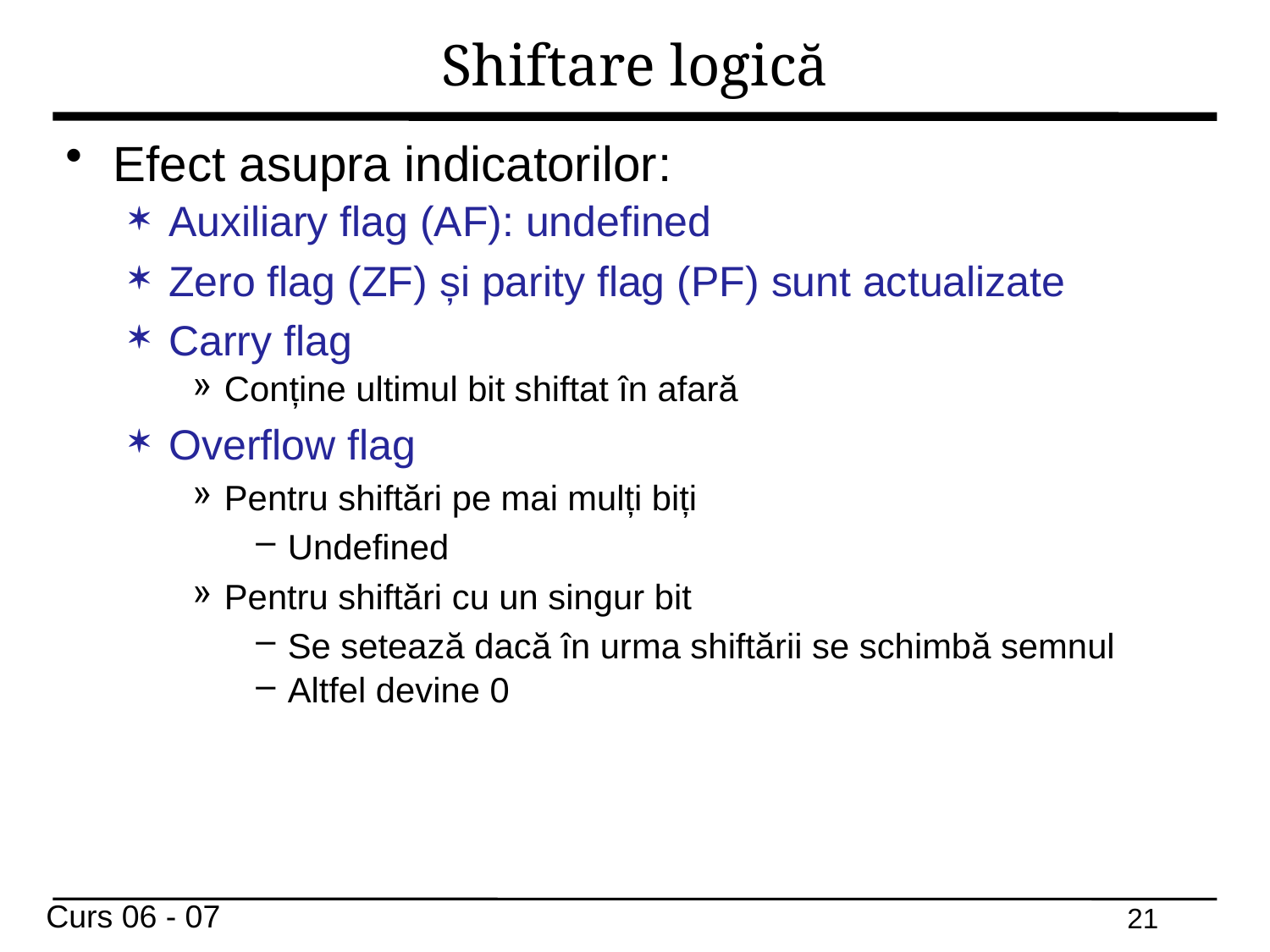

# Shiftare logică
Efect asupra indicatorilor:
Auxiliary flag (AF): undefined
Zero flag (ZF) și parity flag (PF) sunt actualizate
Carry flag
Conține ultimul bit shiftat în afară
Overflow flag
Pentru shiftări pe mai mulți biți
Undefined
Pentru shiftări cu un singur bit
Se setează dacă în urma shiftării se schimbă semnul
Altfel devine 0